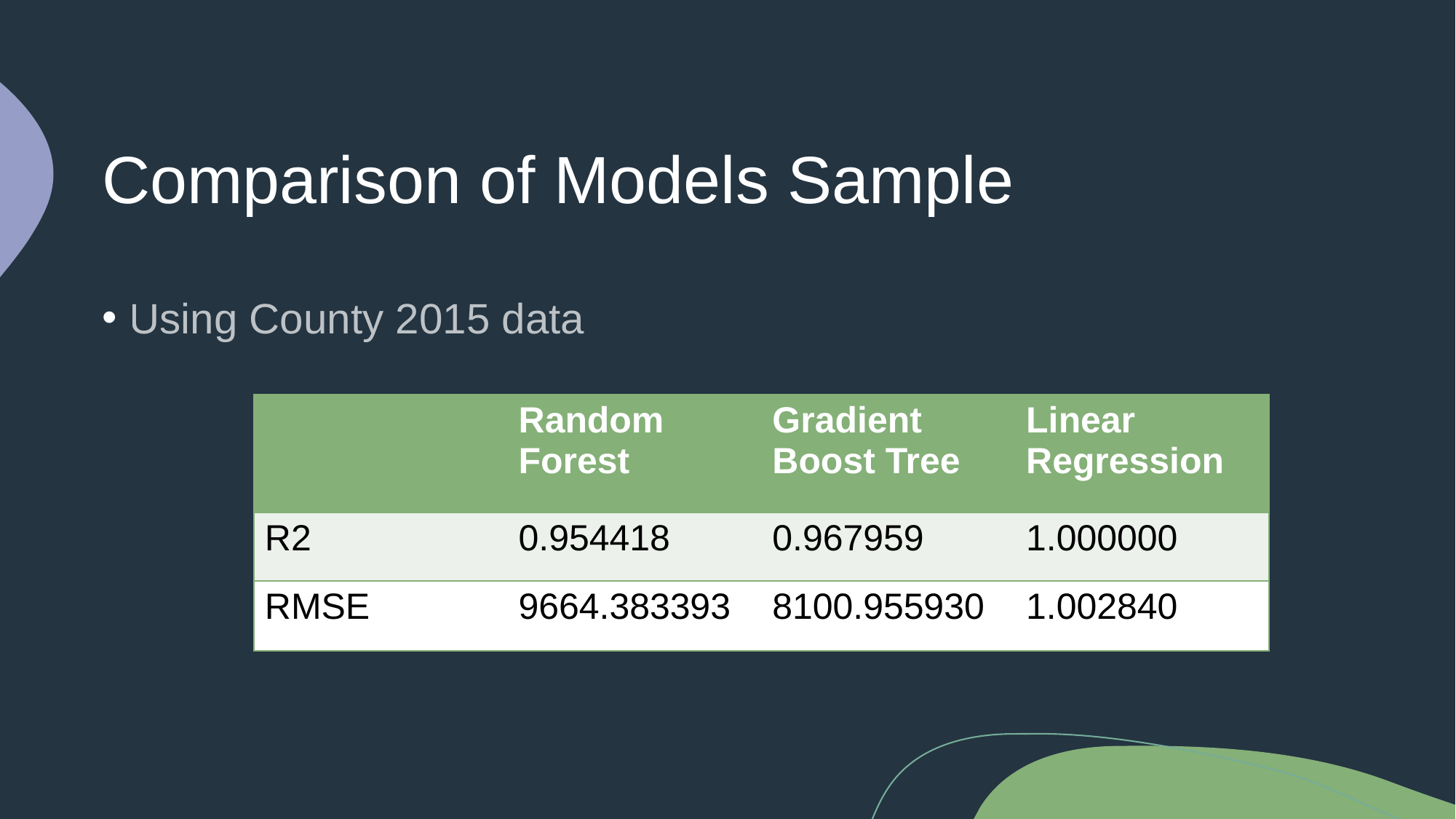

# Comparison of Models Sample
Using County 2015 data

|  | Random Forest | Gradient Boost Tree | Linear Regression |
| --- | --- | --- | --- |
| R2 | 0.954418 | 0.967959 | 1.000000 |
| RMSE | 9664.383393 | 8100.955930 | 1.002840 |